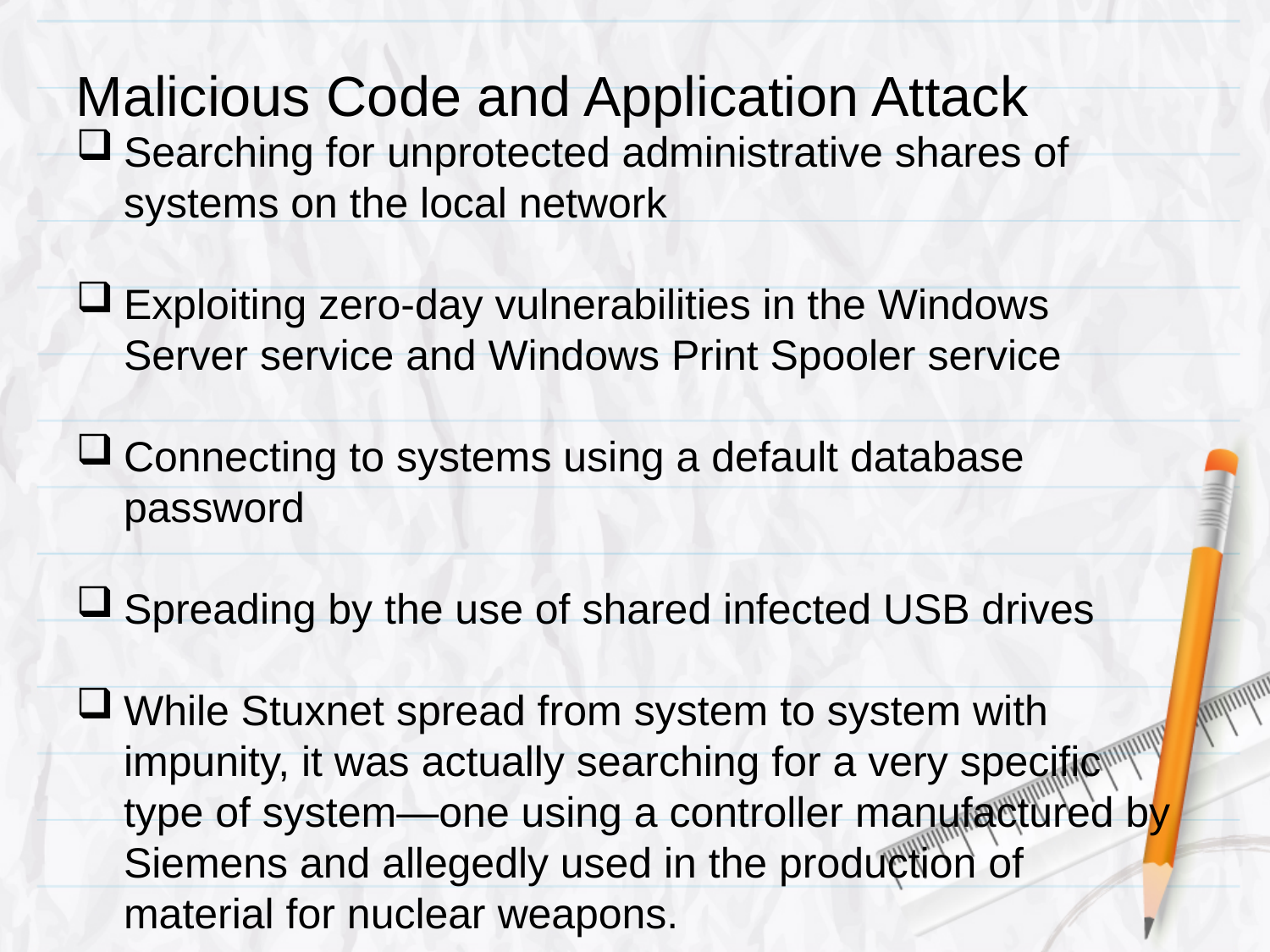

# Malicious Code and Application Attack
Searching for unprotected administrative shares of systems on the local network

Exploiting zero-day vulnerabilities in the Windows Server service and Windows Print Spooler service

Connecting to systems using a default database password

Spreading by the use of shared infected USB drives

While Stuxnet spread from system to system with impunity, it was actually searching for a very specific type of system—one using a controller manufactured by Siemens and allegedly used in the production of material for nuclear weapons.